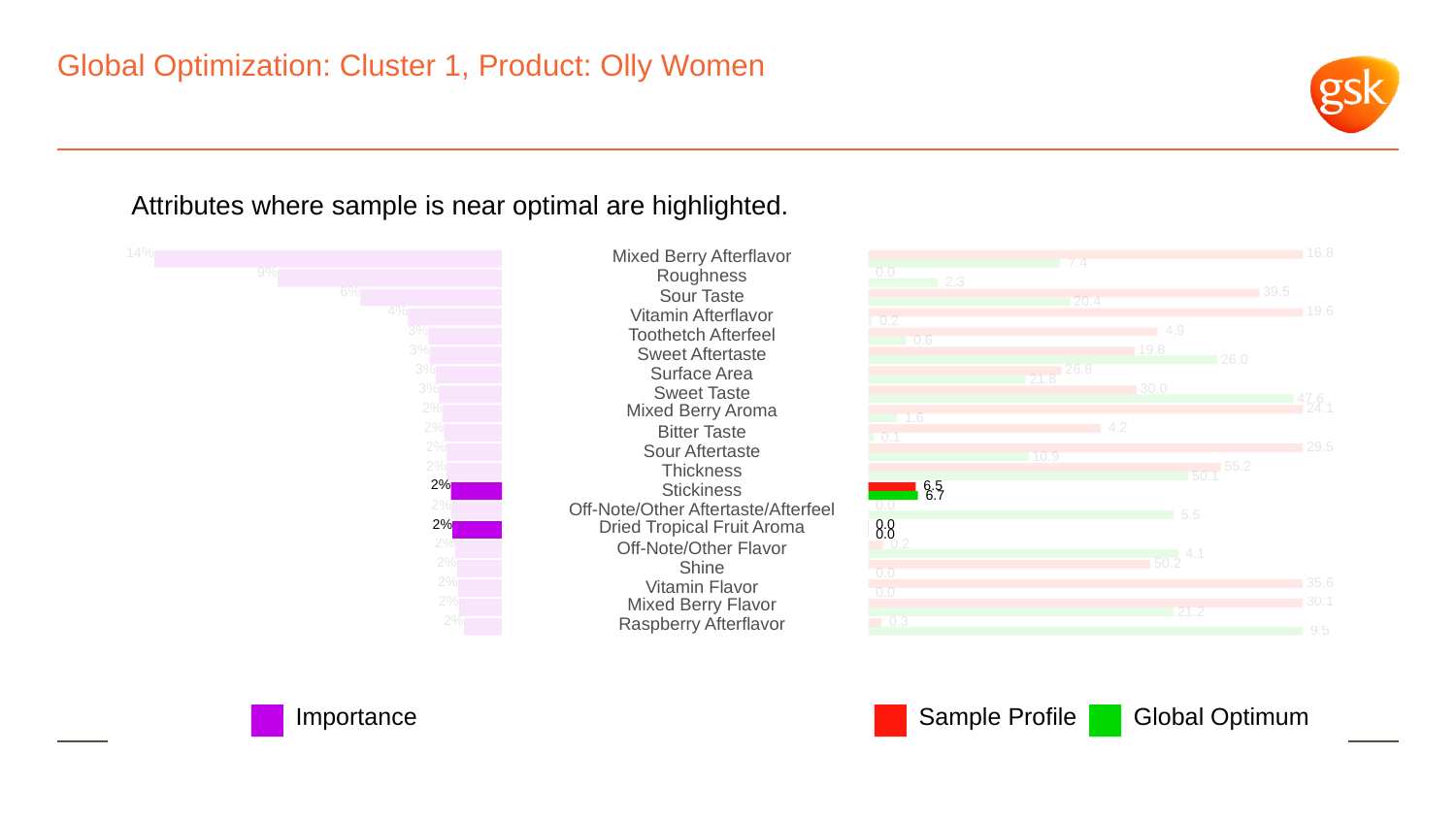

# Global Optimization: Cluster 1, Product: Olly Women

Attributes where sample is near optimal are highlighted.

14%
Mixed Berry Afterflavor
 16.8

  7.4

9%
Roughness
  0.0

  2.3

6%
 39.5

Sour Taste
 20.4

4%
 19.6

Vitamin Afterflavor
  0.2

3%
  4.9

Toothetch Afterfeel
  0.6

3%
 19.8

Sweet Aftertaste
 26.0

3%
 26.8

Surface Area
 21.8

3%
 30.0

Sweet Taste
 47.6

2%
Mixed Berry Aroma
 24.1

  1.6

2%
  4.2

Bitter Taste
  0.1

2%
 29.5

Sour Aftertaste
 10.9

2%
 55.2

Thickness
 50.1

2%
  6.5

Stickiness
  6.7

2%
  0.0

Off-Note/Other Aftertaste/Afterfeel
  5.5

2%
  0.0
Dried Tropical Fruit Aroma

  0.0

2%
  0.2

Off-Note/Other Flavor
  4.1

2%
 50.2

Shine
  0.0

2%
 35.6

Vitamin Flavor
  0.0

2%
Mixed Berry Flavor
 30.1

 21.2

2%
Raspberry Afterflavor
  0.3

  9.5

Global Optimum
Sample Profile
Importance